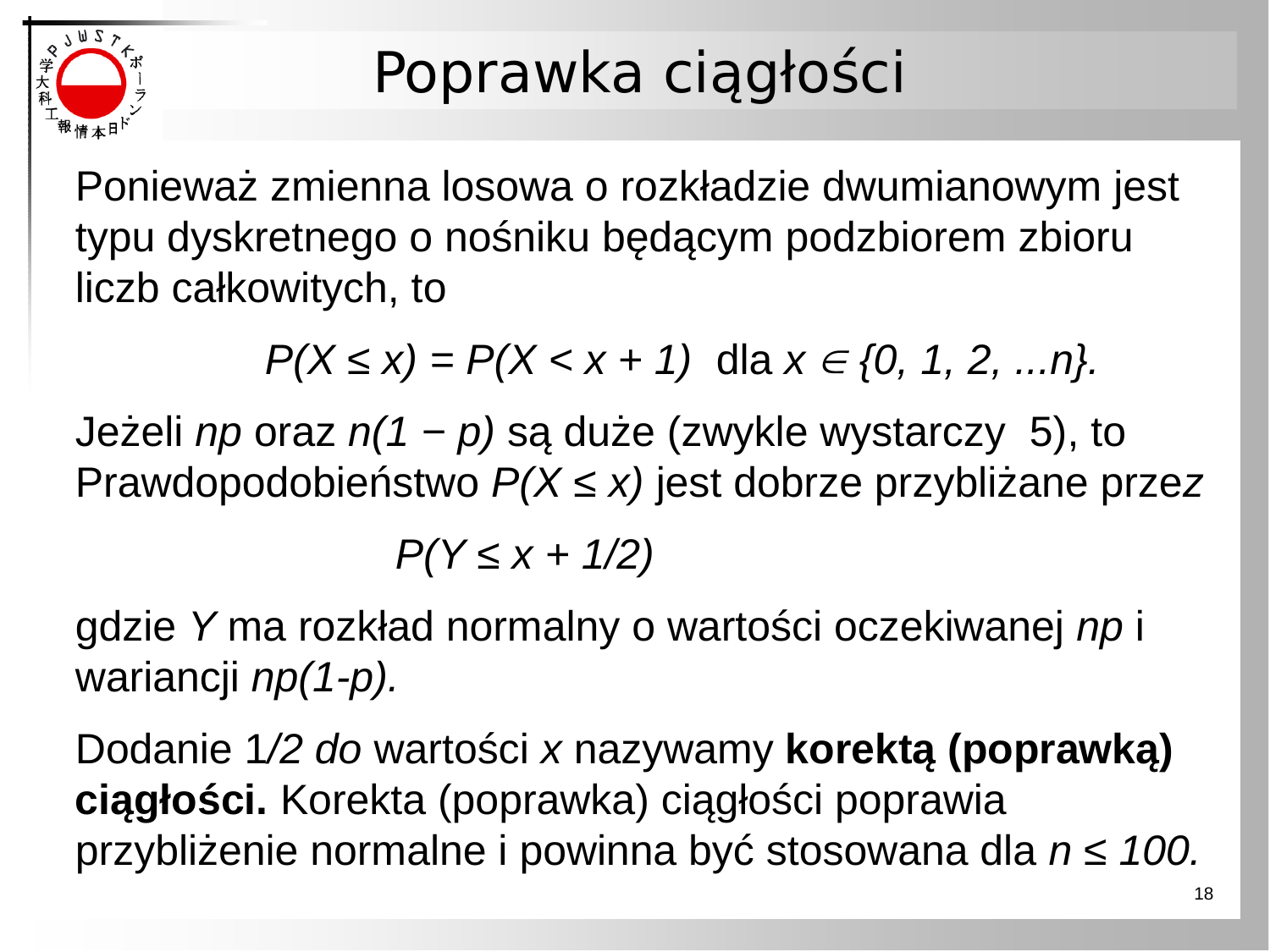

# Poprawka ciągłości
Ponieważ zmienna losowa o rozkładzie dwumianowym jest typu dyskretnego o nośniku będącym podzbiorem zbioru liczb całkowitych, to

                P(X ≤ x) = P(X < x + 1)  dla x ∈ {0, 1, 2, ...n}.

Jeżeli np oraz n(1 − p) są duże (zwykle wystarczy ­ 5), to
Prawdopodobieństwo P(X ≤ x) jest dobrze przybliżane przez

                           P(Y ≤ x + 1/2)

gdzie Y ma rozkład normalny o wartości oczekiwanej np i wariancji np(1-p).

Dodanie 1/2 do wartości x nazywamy korektą (poprawką)
ciągłości. Korekta (poprawka) ciągłości poprawia przybliżenie normalne i powinna być stosowana dla n ≤ 100.
18